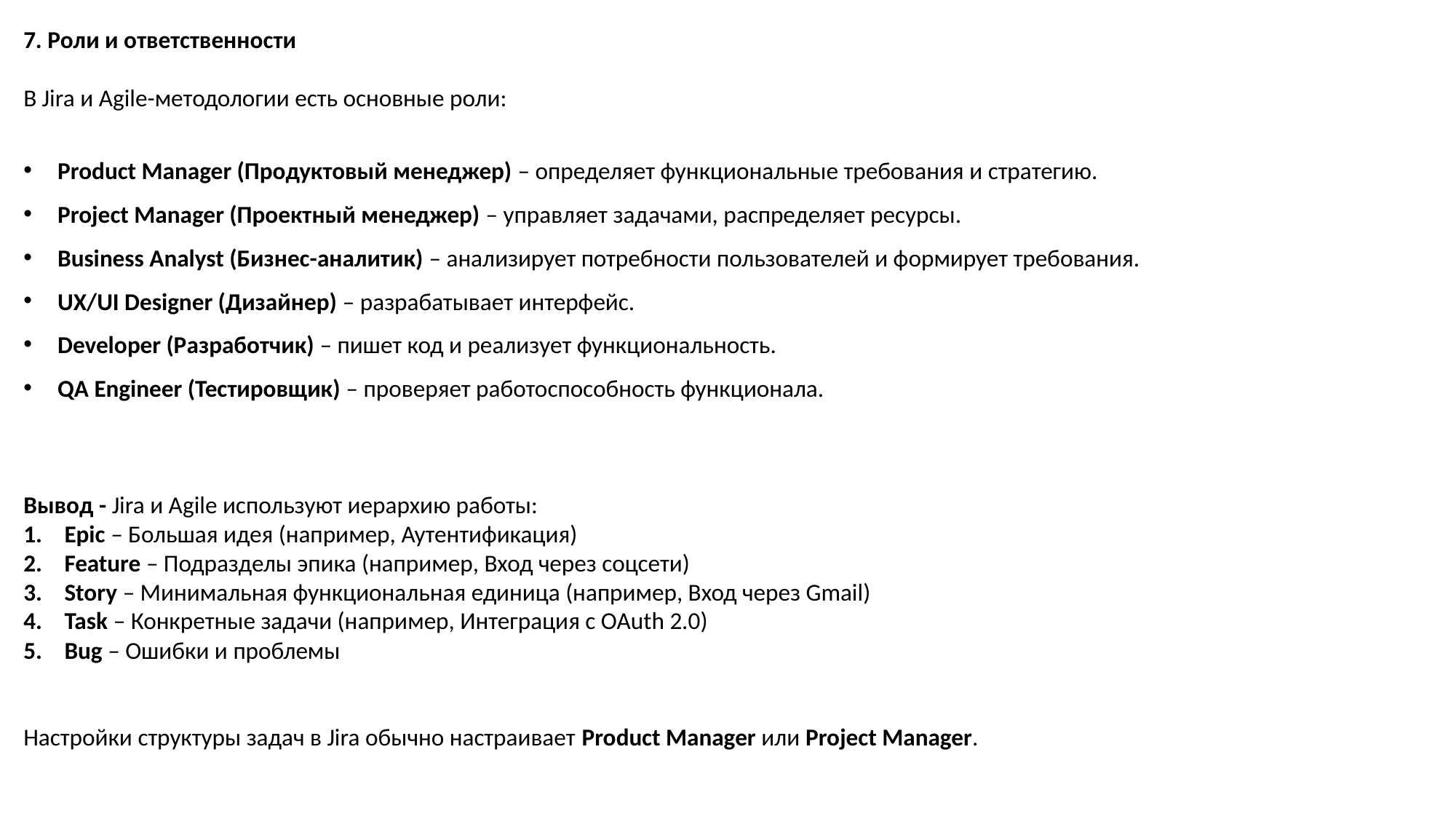

7. Роли и ответственности

В Jira и Agile-методологии есть основные роли:

Product Manager (Продуктовый менеджер) – определяет функциональные требования и стратегию.
Project Manager (Проектный менеджер) – управляет задачами, распределяет ресурсы.
Business Analyst (Бизнес-аналитик) – анализирует потребности пользователей и формирует требования.
UX/UI Designer (Дизайнер) – разрабатывает интерфейс.
Developer (Разработчик) – пишет код и реализует функциональность.
QA Engineer (Тестировщик) – проверяет работоспособность функционала.

Вывод - Jira и Agile используют иерархию работы:
Epic – Большая идея (например, Аутентификация)
Feature – Подразделы эпика (например, Вход через соцсети)
Story – Минимальная функциональная единица (например, Вход через Gmail)
Task – Конкретные задачи (например, Интеграция с OAuth 2.0)
Bug – Ошибки и проблемы

Настройки структуры задач в Jira обычно настраивает Product Manager или Project Manager.